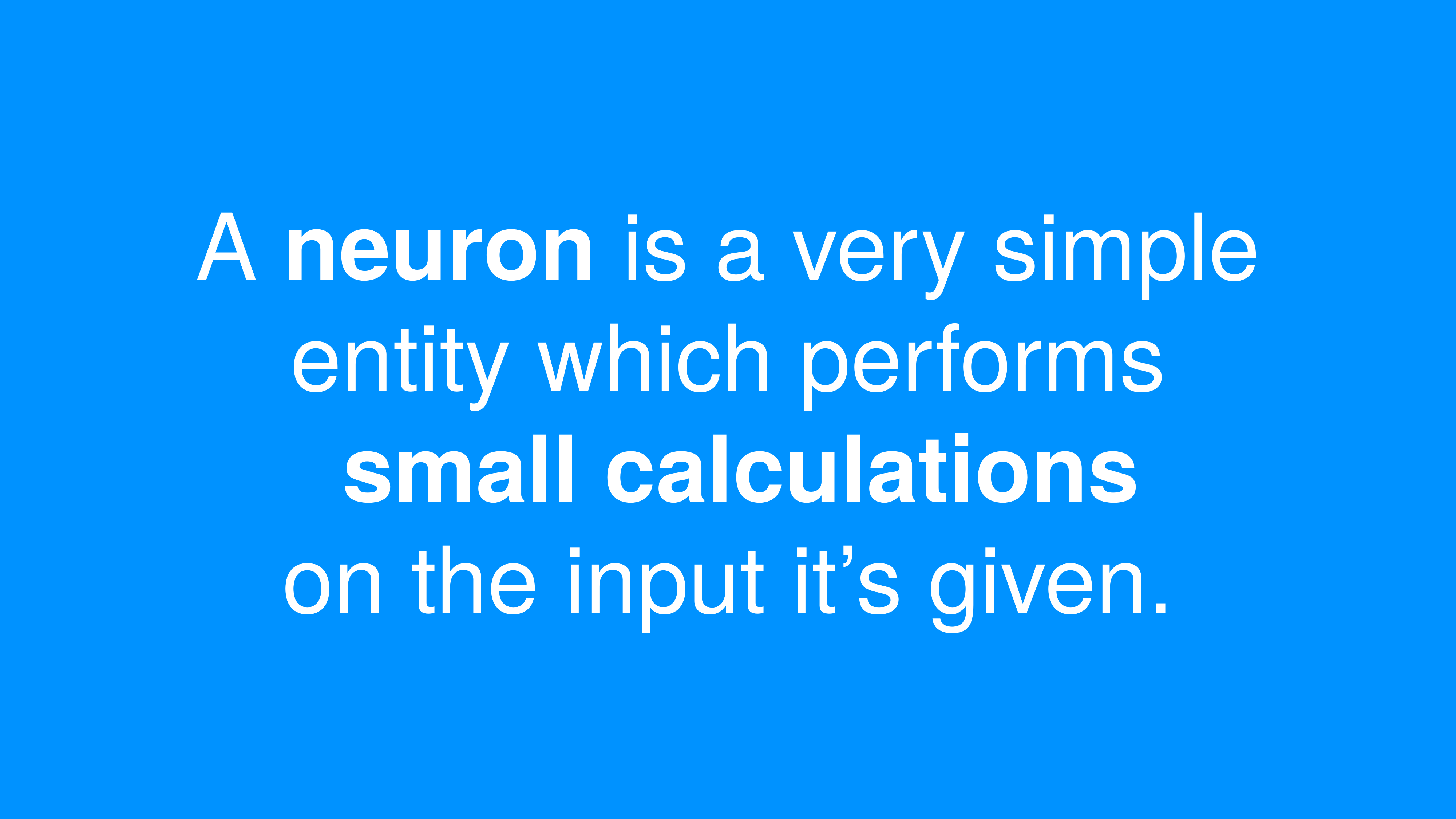

A neuron is a very simple
entity which performs
 small calculations
on the input it’s given.